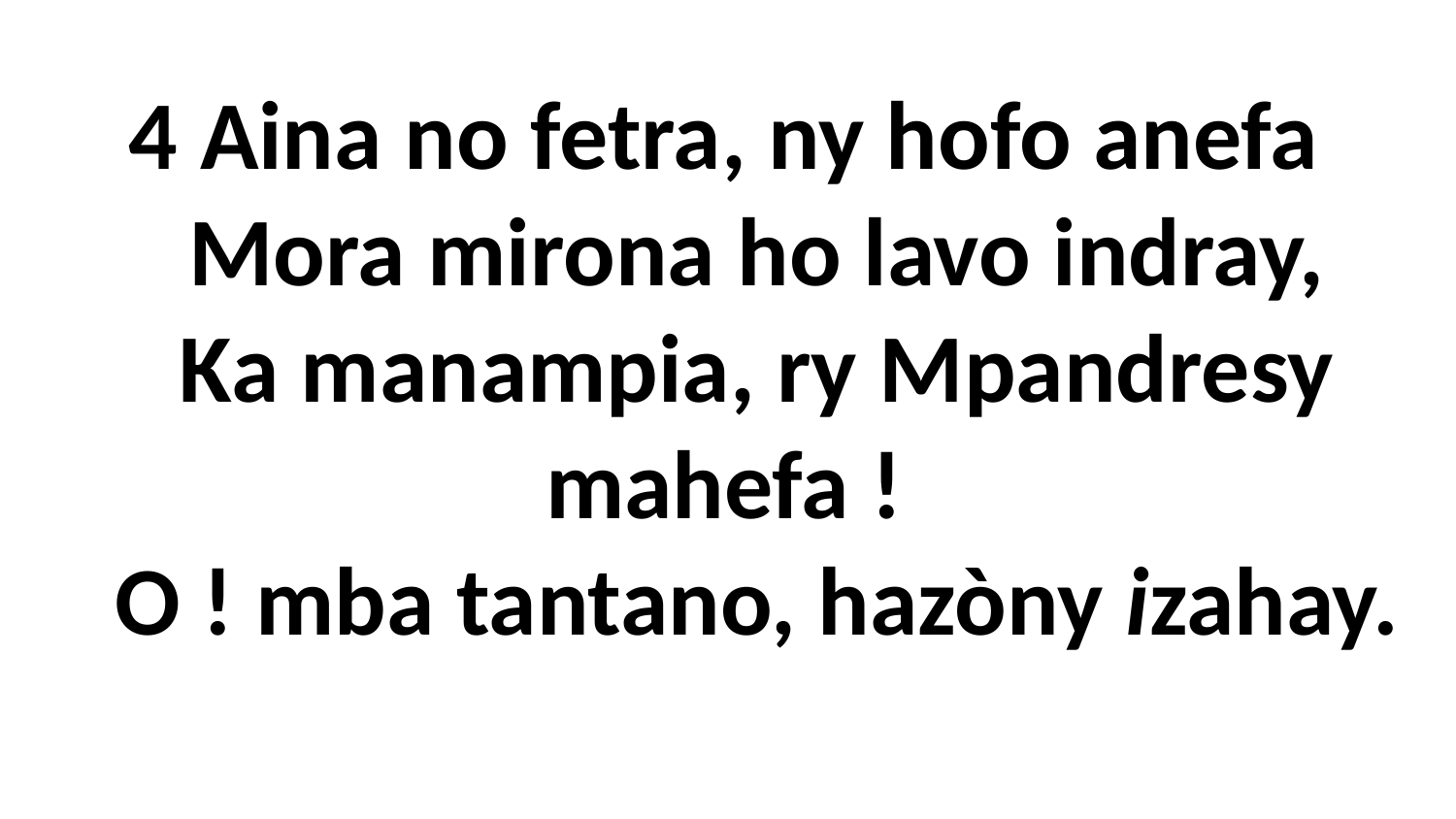

4 Aina no fetra, ny hofo anefa
   Mora mirona ho lavo indray,
   Ka manampia, ry Mpandresy mahefa !
   O ! mba tantano, hazòny izahay.